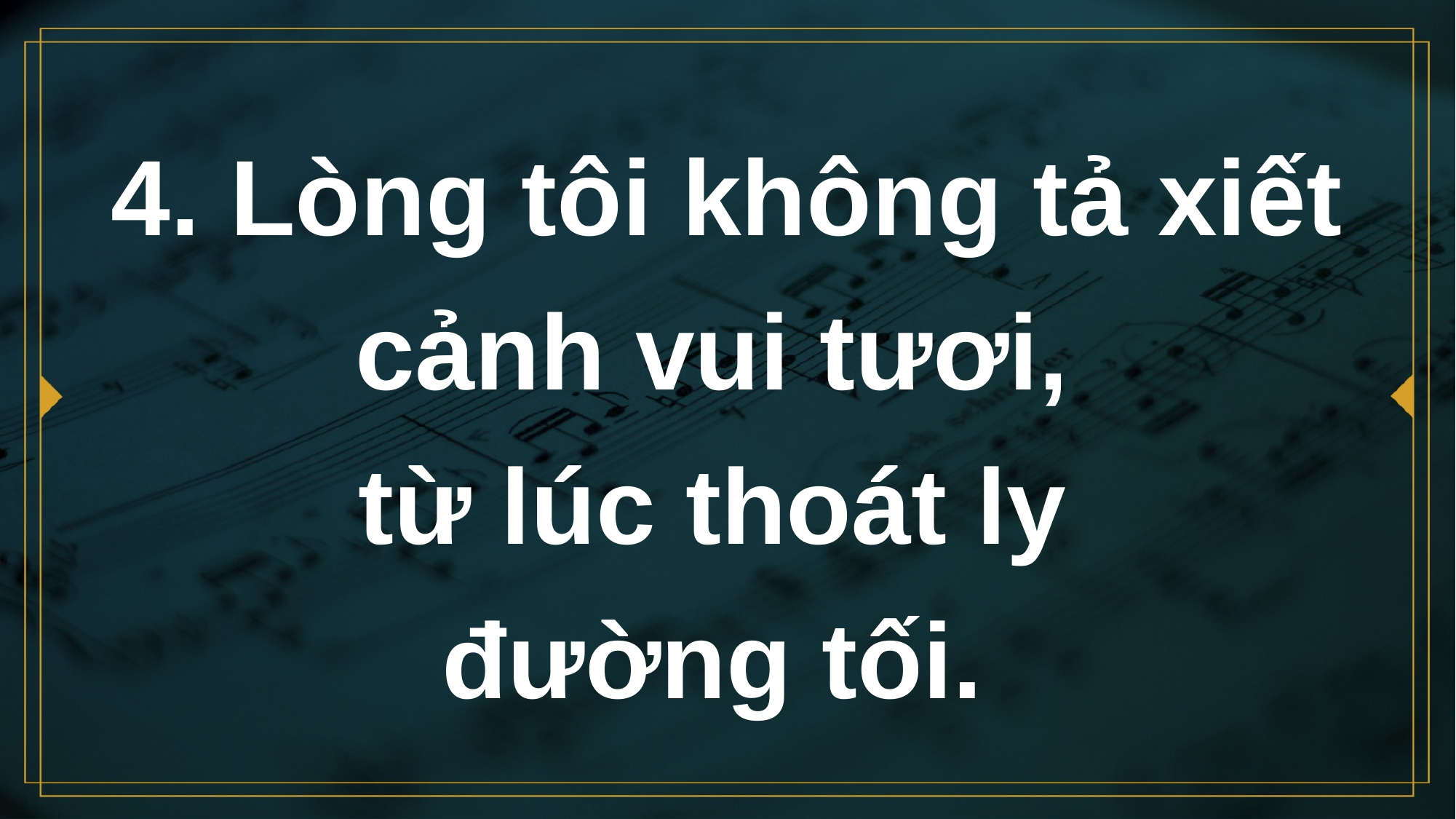

# 4. Lòng tôi không tả xiết cảnh vui tươi, từ lúc thoát ly đường tối.